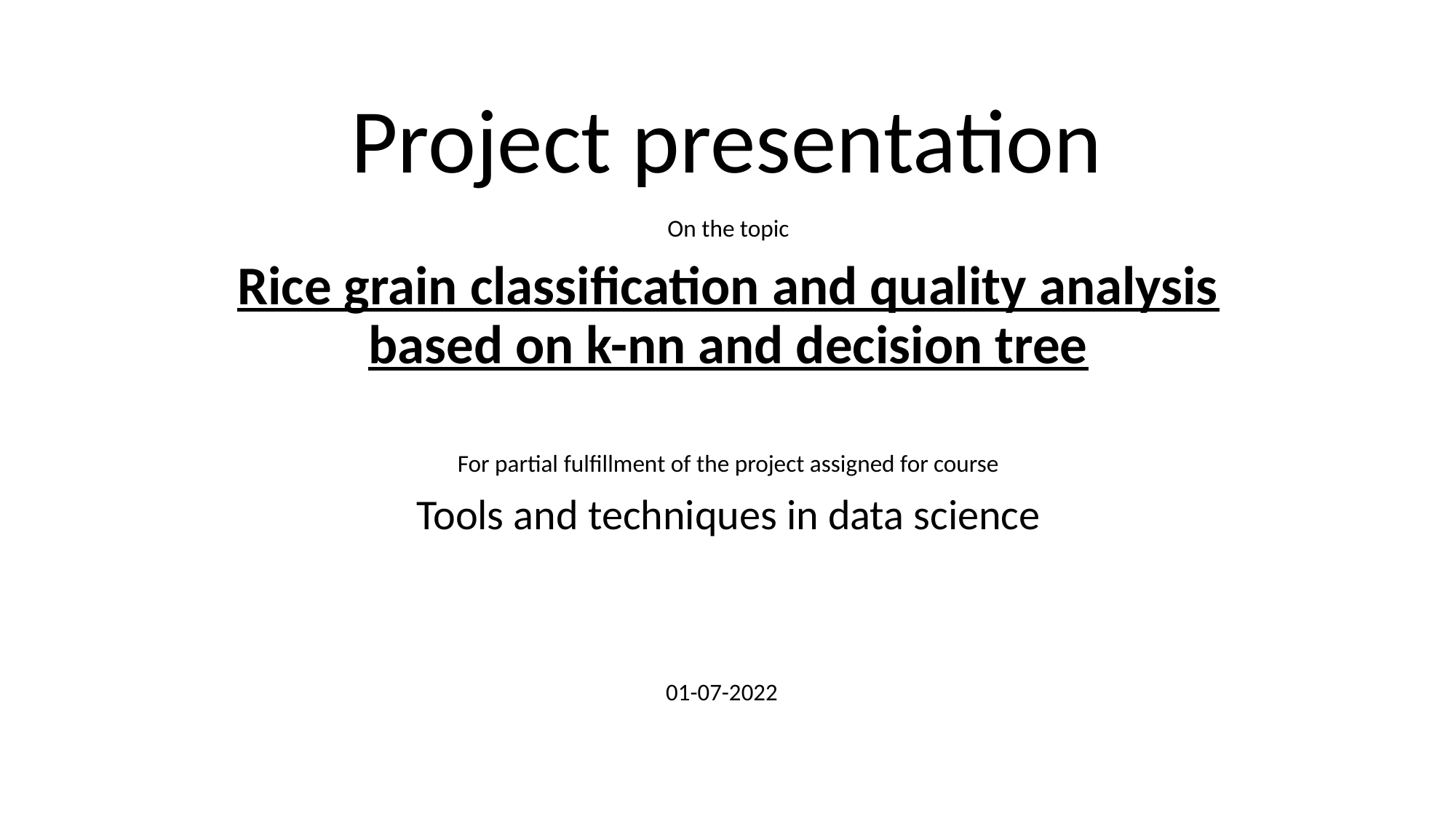

# Project presentation
On the topic
Rice grain classification and quality analysis based on k-nn and decision tree

For partial fulfillment of the project assigned for course
Tools and techniques in data science

01-07-2022